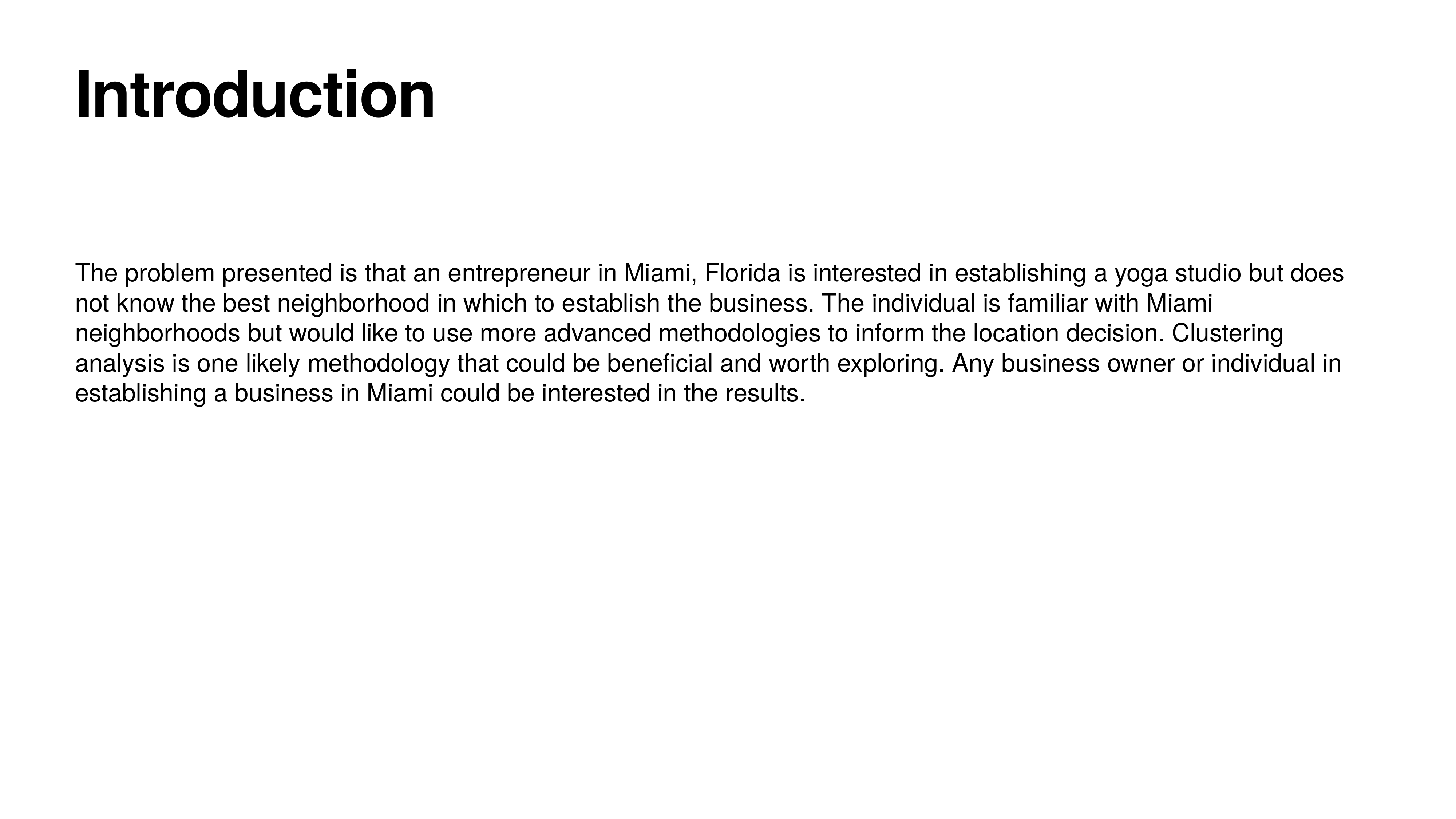

# Introduction
The problem presented is that an entrepreneur in Miami, Florida is interested in establishing a yoga studio but does not know the best neighborhood in which to establish the business. The individual is familiar with Miami neighborhoods but would like to use more advanced methodologies to inform the location decision. Clustering analysis is one likely methodology that could be beneficial and worth exploring. Any business owner or individual in establishing a business in Miami could be interested in the results.